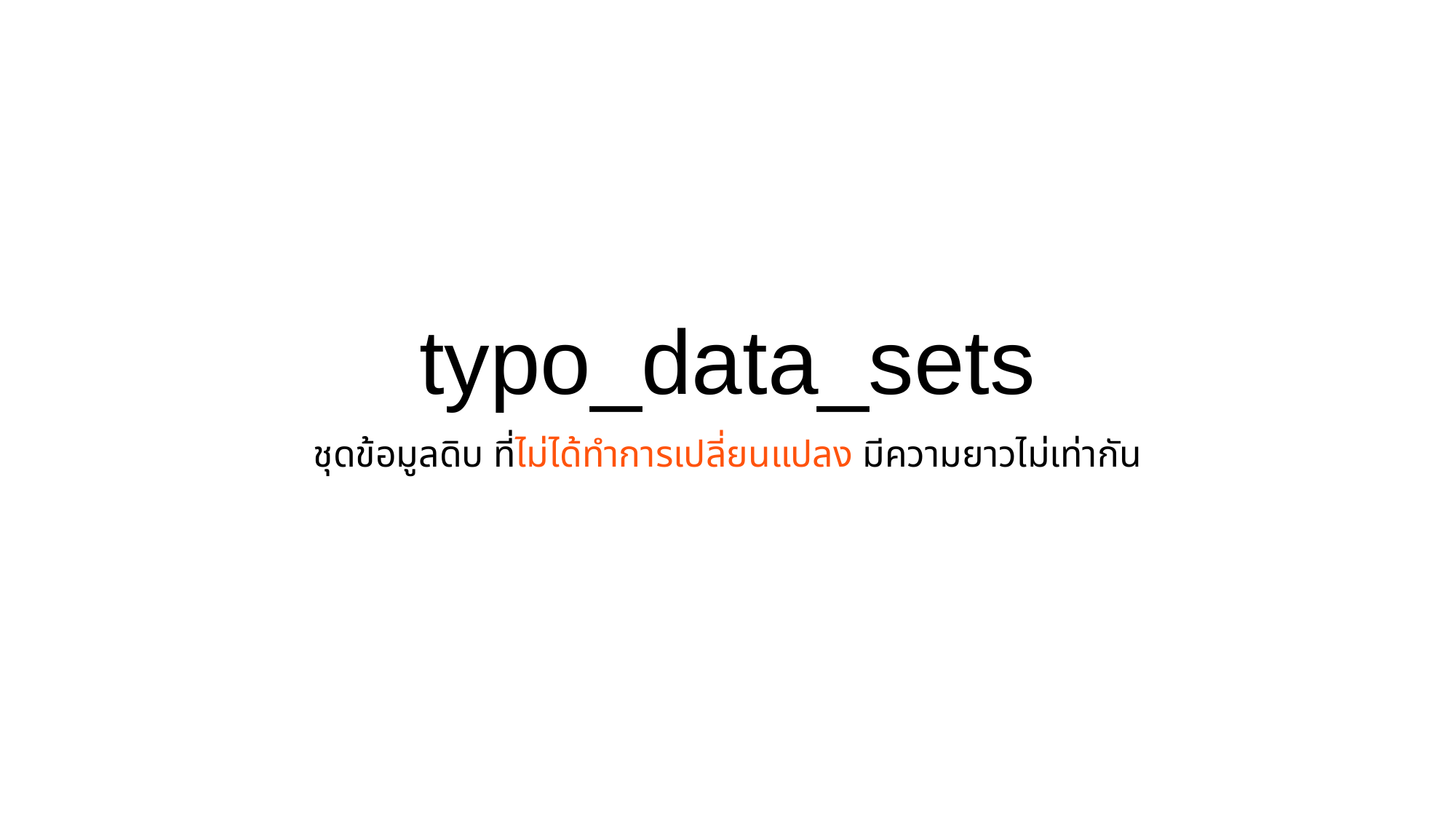

# typo_data_sets
ชุดข้อมูลดิบ ที่ไม่ได้ทำการเปลี่ยนแปลง มีความยาวไม่เท่ากัน